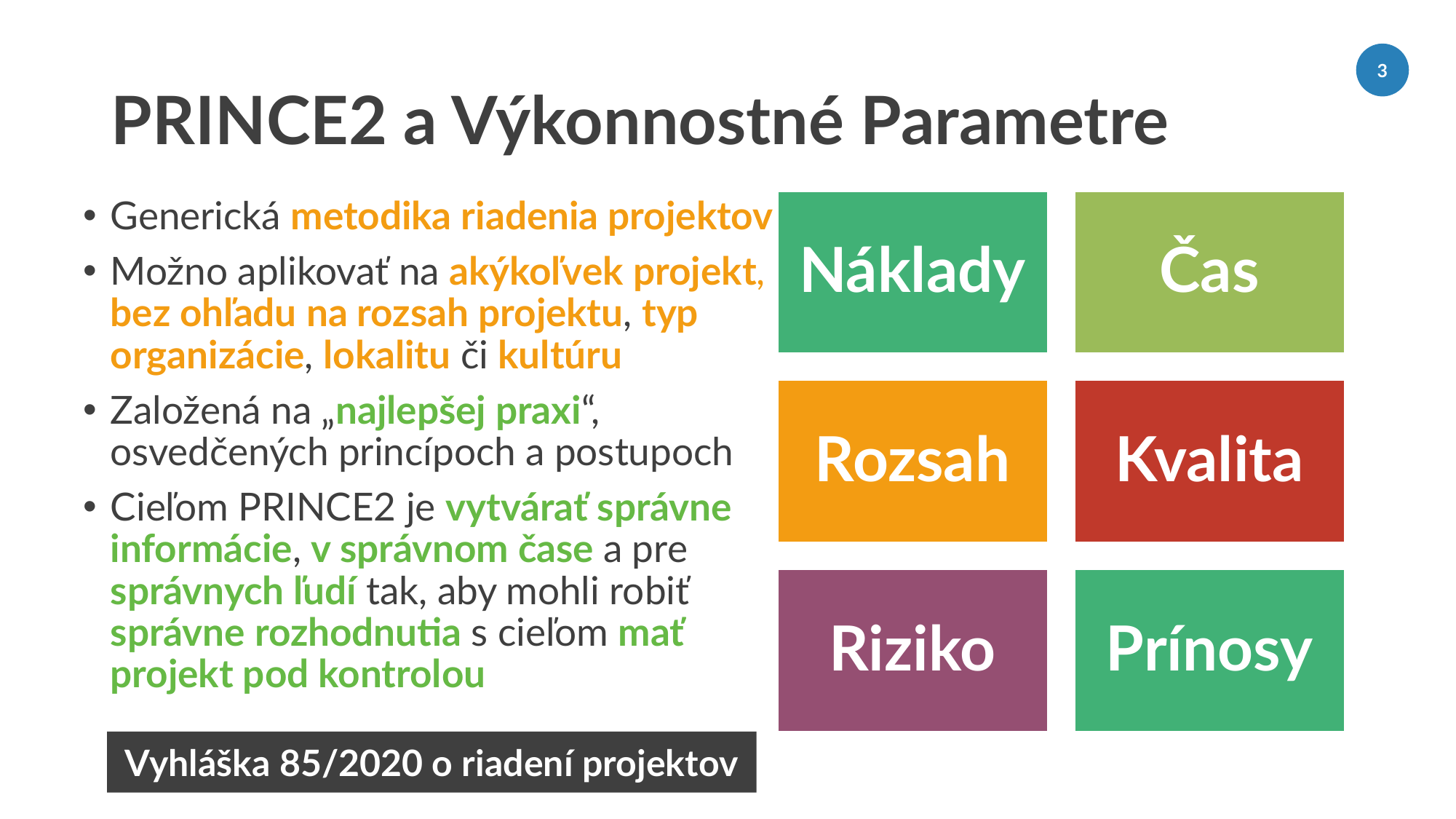

# PRINCE2 a Výkonnostné Parametre
3
Náklady
Čas
Rozsah
Kvalita
Riziko
Prínosy
Generická metodika riadenia projektov
Možno aplikovať na akýkoľvek projekt, bez ohľadu na rozsah projektu, typ organizácie, lokalitu či kultúru
Založená na „najlepšej praxi“, osvedčených princípoch a postupoch
Cieľom PRINCE2 je vytvárať správne informácie, v správnom čase a pre správnych ľudí tak, aby mohli robiť správne rozhodnutia s cieľom mať
projekt pod kontrolou
Vyhláška 85/2020 o riadení projektov